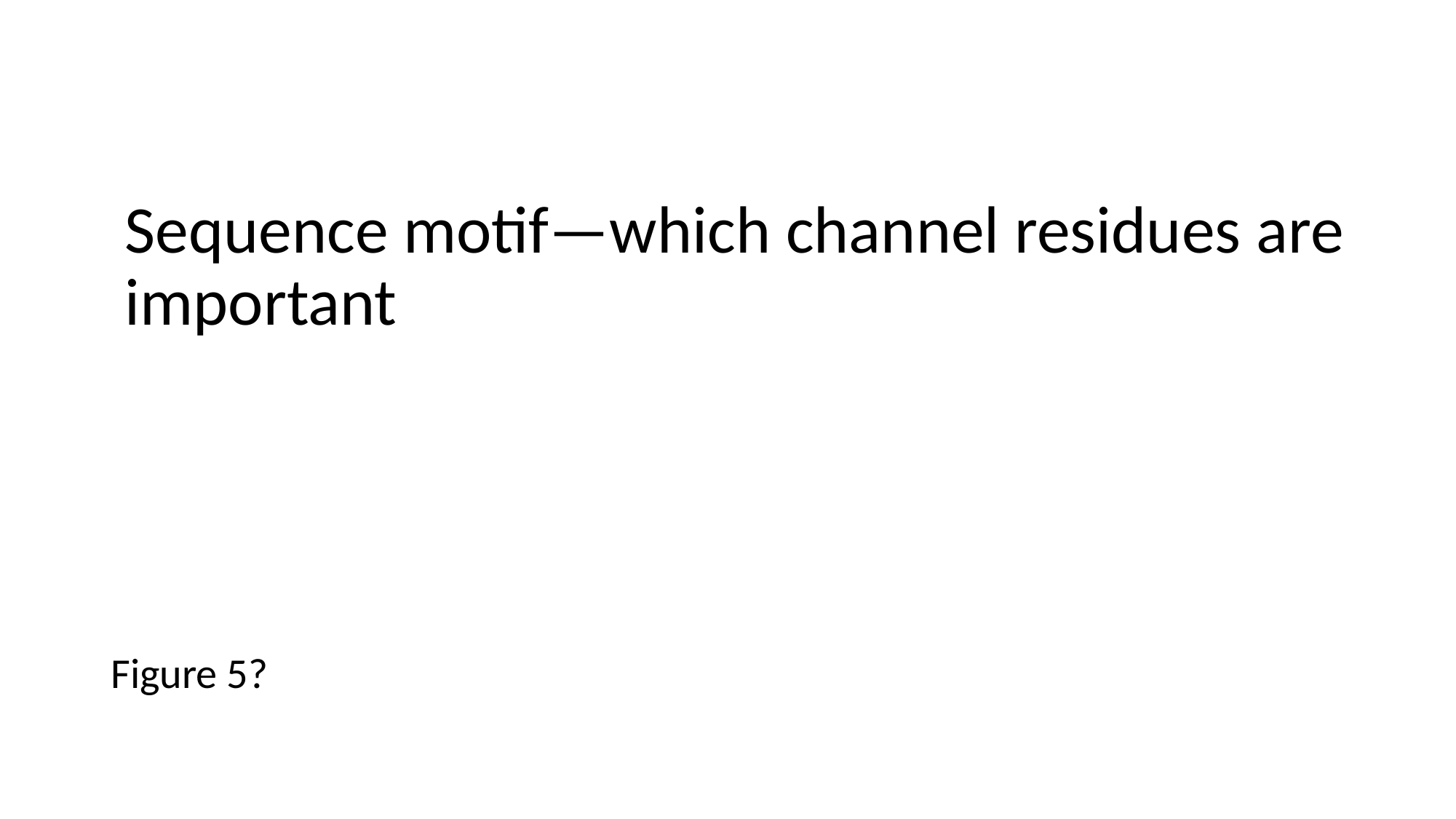

# Sequence motif—which channel residues are important
Figure 5?